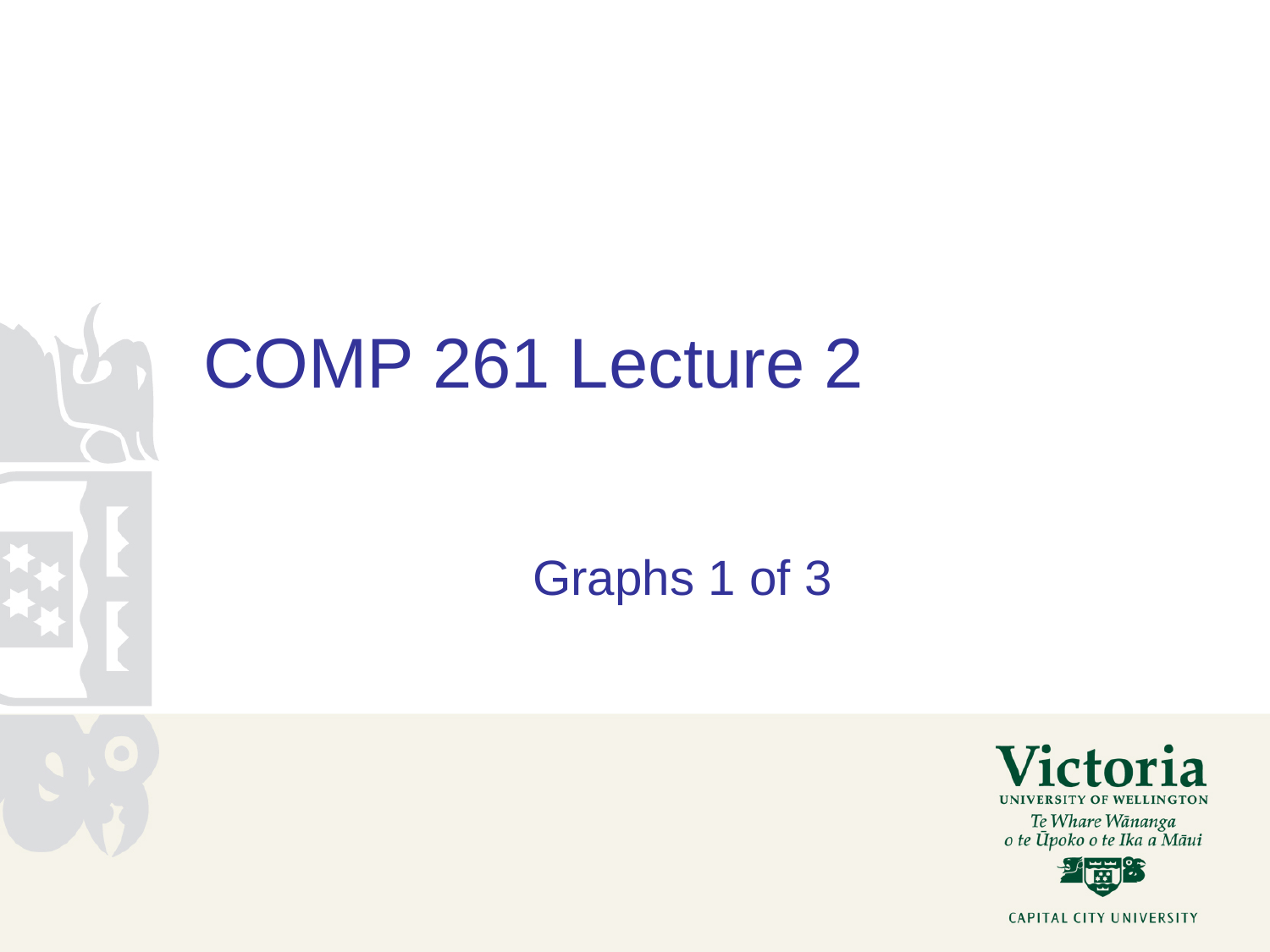

# COMP 261 Lecture 2
Graphs 1 of 3